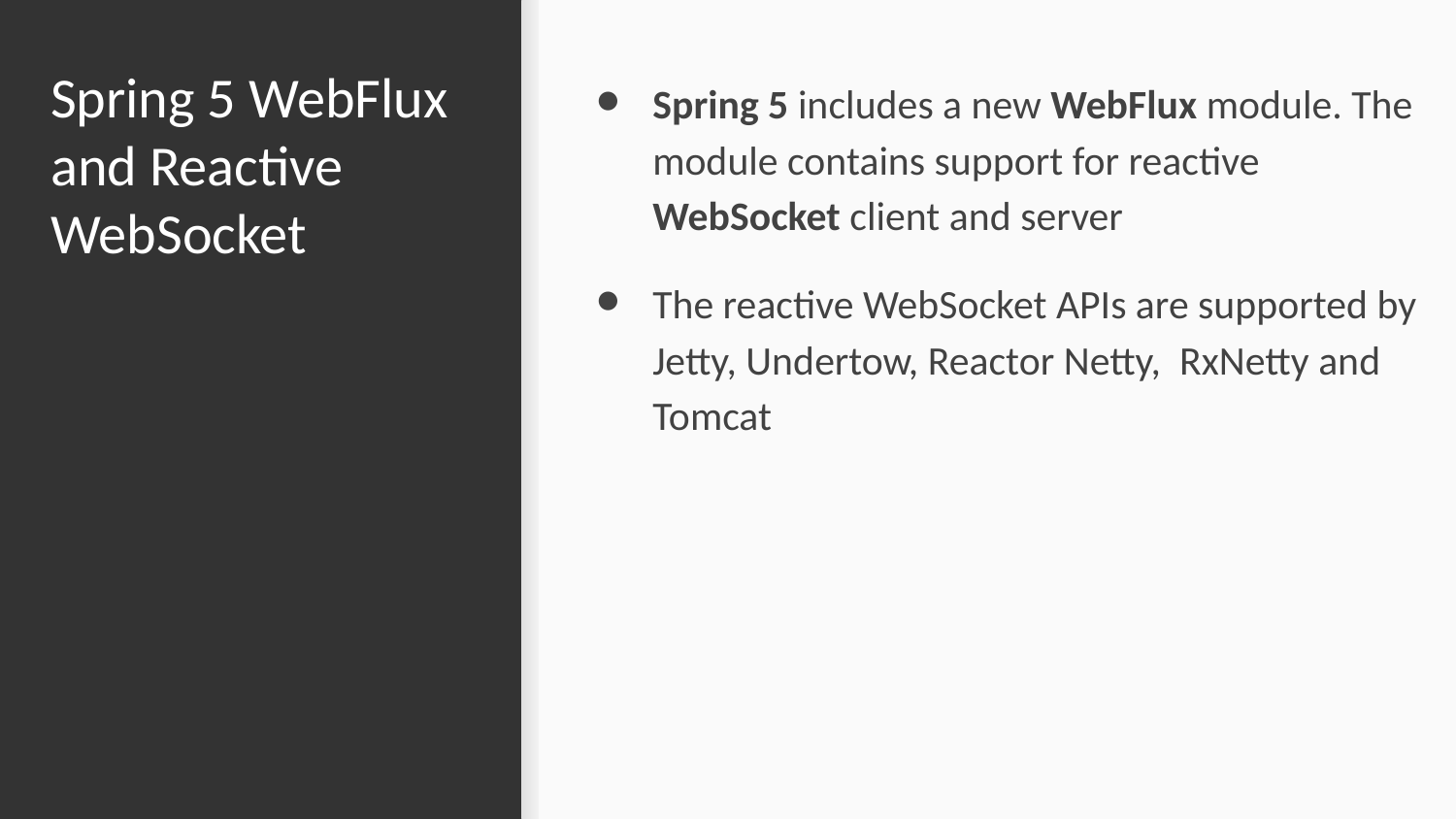

# Spring 5 WebFlux and Reactive WebSocket
Spring 5 includes a new WebFlux module. The module contains support for reactive WebSocket client and server
The reactive WebSocket APIs are supported by Jetty, Undertow, Reactor Netty,  RxNetty and Tomcat